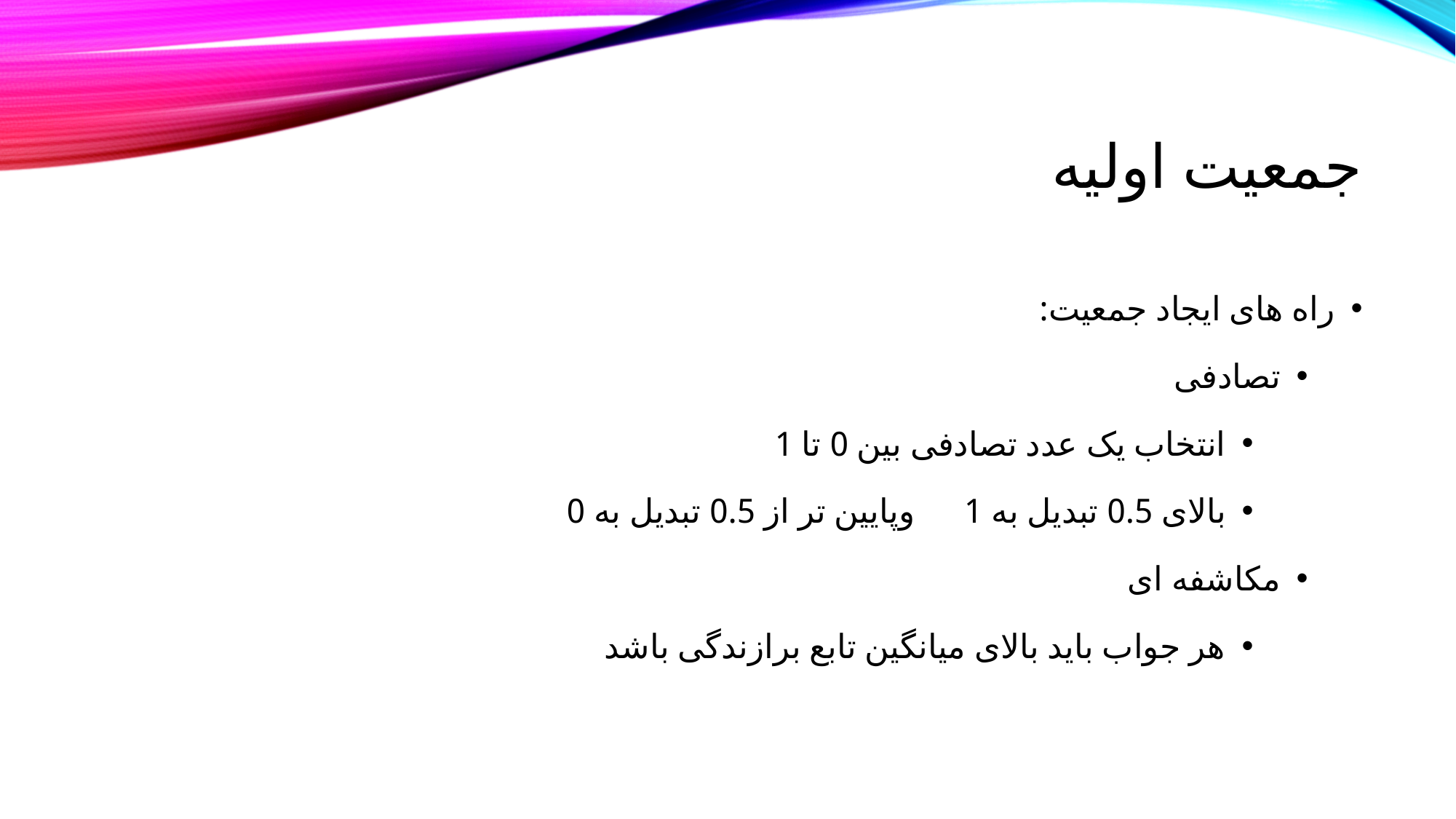

# جمعیت اولیه
راه های ایجاد جمعیت:
تصادفی
انتخاب یک عدد تصادفی بین 0 تا 1
بالای 0.5 تبدیل به 1	و	پایین تر از 0.5 تبدیل به 0
مکاشفه ای
هر جواب باید بالای میانگین تابع برازندگی باشد